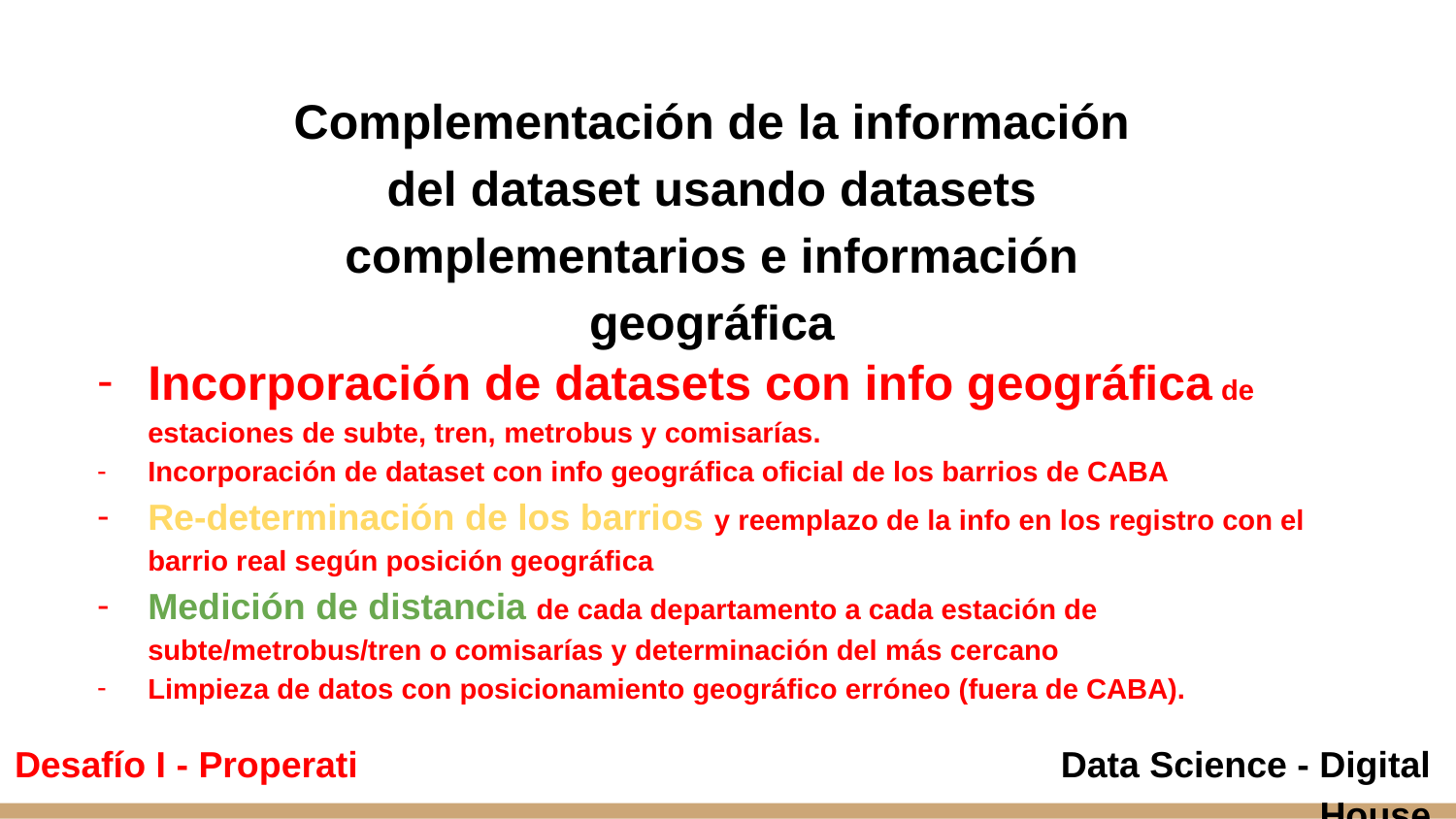

Complementación de la información del dataset usando datasets complementarios e información geográfica

Incorporación de datasets con info geográfica de estaciones de subte, tren, metrobus y comisarías.
Incorporación de dataset con info geográfica oficial de los barrios de CABA
Re-determinación de los barrios y reemplazo de la info en los registro con el barrio real según posición geográfica
Medición de distancia de cada departamento a cada estación de subte/metrobus/tren o comisarías y determinación del más cercano
Limpieza de datos con posicionamiento geográfico erróneo (fuera de CABA).

Desafío I - Properati

Data Science - Digital House